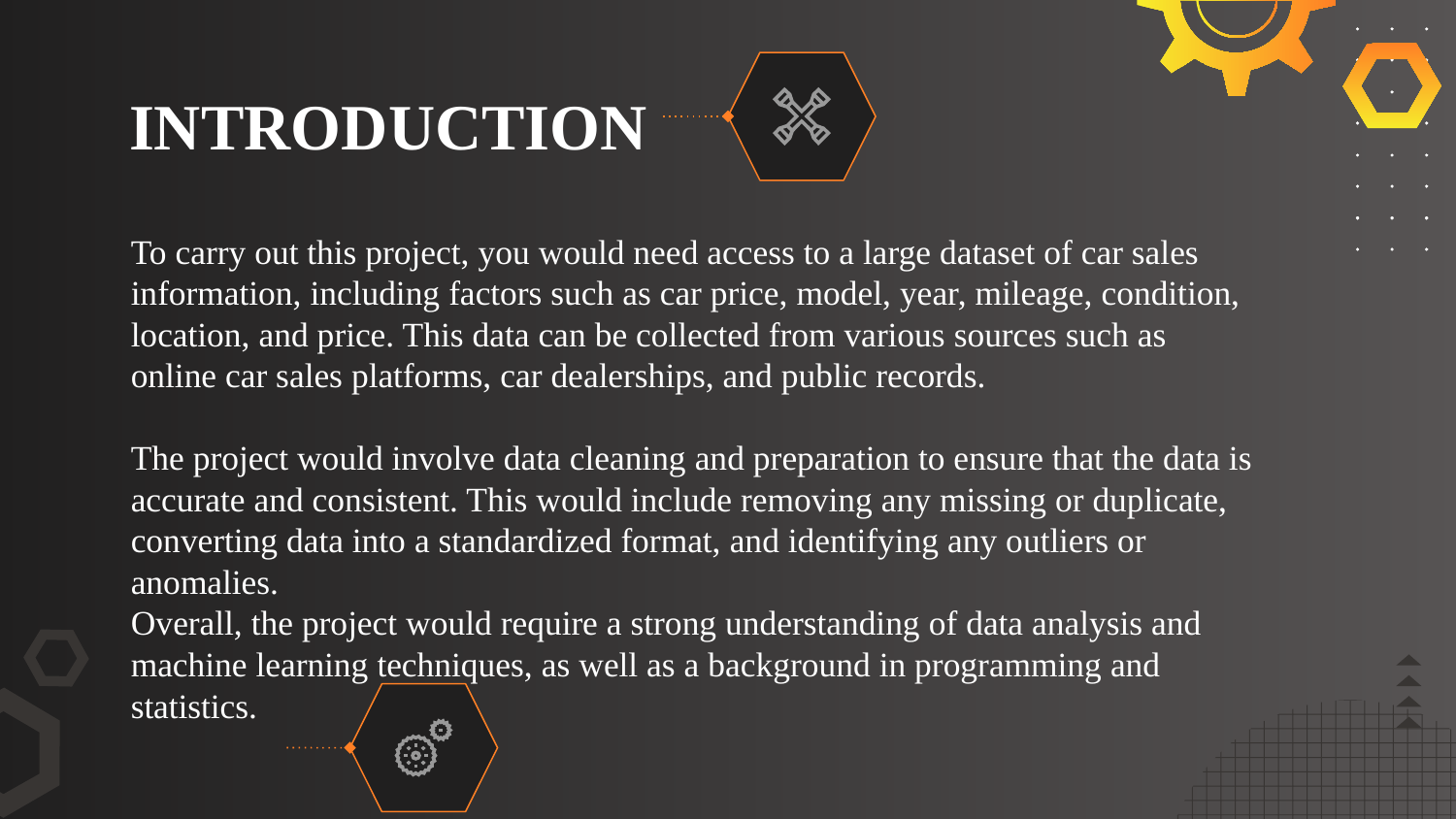

# INTRODUCTION

To carry out this project, you would need access to a large dataset of car sales information, including factors such as car price, model, year, mileage, condition, location, and price. This data can be collected from various sources such as online car sales platforms, car dealerships, and public records.

The project would involve data cleaning and preparation to ensure that the data is accurate and consistent. This would include removing any missing or duplicate, converting data into a standardized format, and identifying any outliers or anomalies.
Overall, the project would require a strong understanding of data analysis and machine learning techniques, as well as a background in programming and statistics.